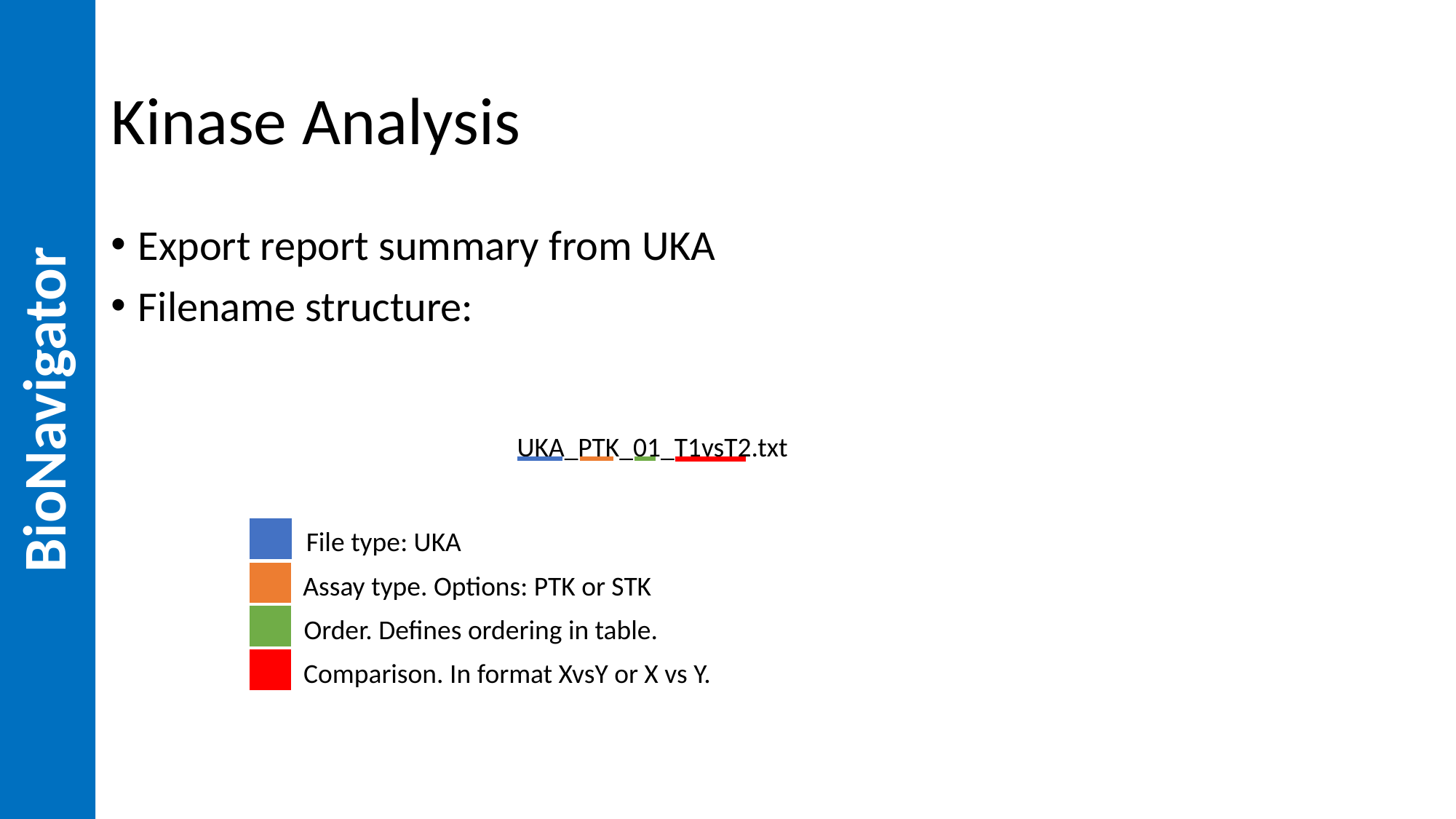

BioNavigator
# Kinase Analysis
Export report summary from UKA
Filename structure:
UKA_PTK_01_T1vsT2.txt

File type: UKA

Assay type. Options: PTK or STK

Order. Defines ordering in table.

Comparison. In format XvsY or X vs Y.